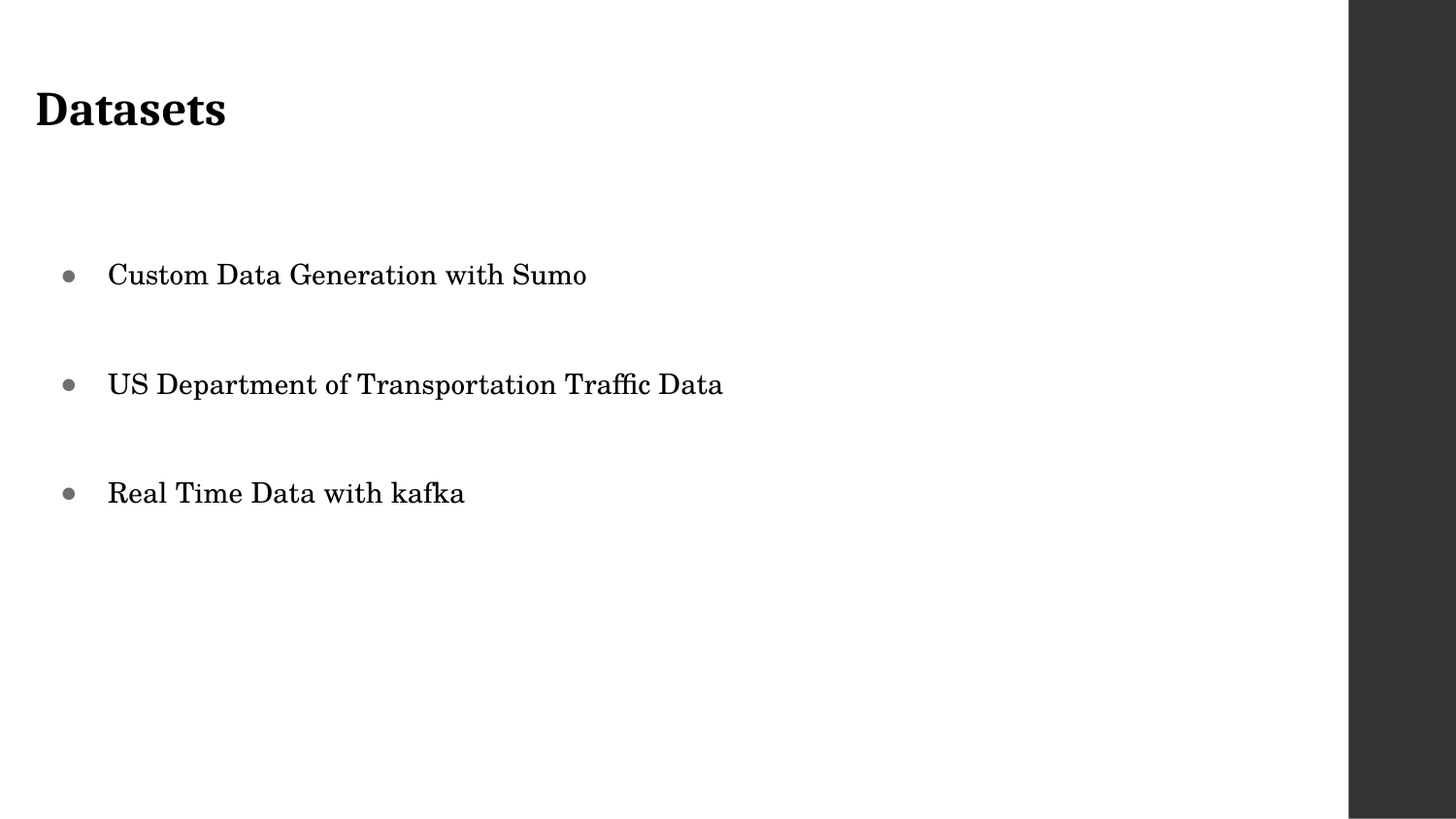

# Datasets
Custom Data Generation with Sumo

US Department of Transportation Traffic Data

Real Time Data with kafka